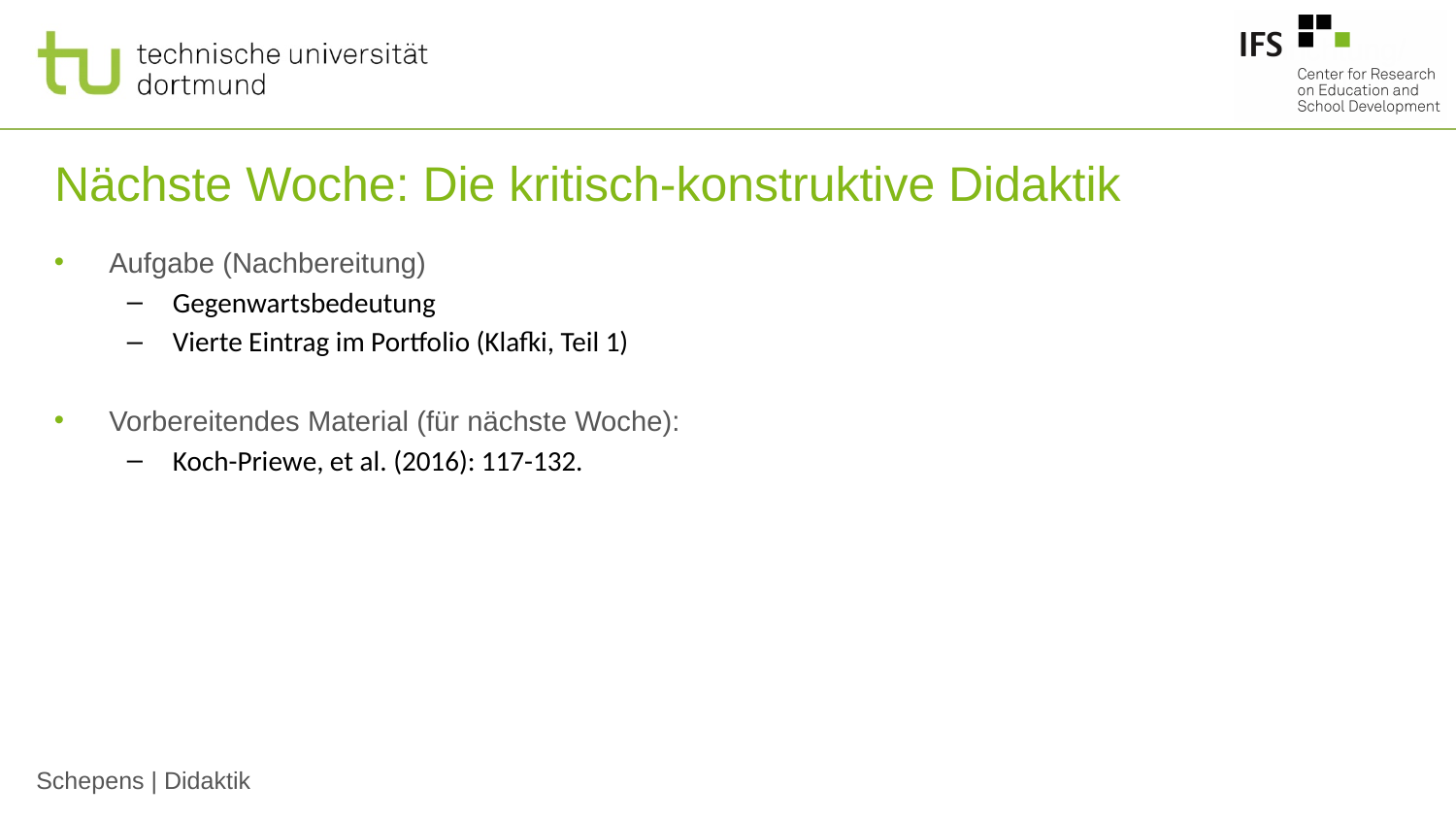

# Nächste Woche: Die kritisch-konstruktive Didaktik
Aufgabe (Nachbereitung)
Gegenwartsbedeutung
Vierte Eintrag im Portfolio (Klafki, Teil 1)

Vorbereitendes Material (für nächste Woche):
Koch-Priewe, et al. (2016): 117-132.